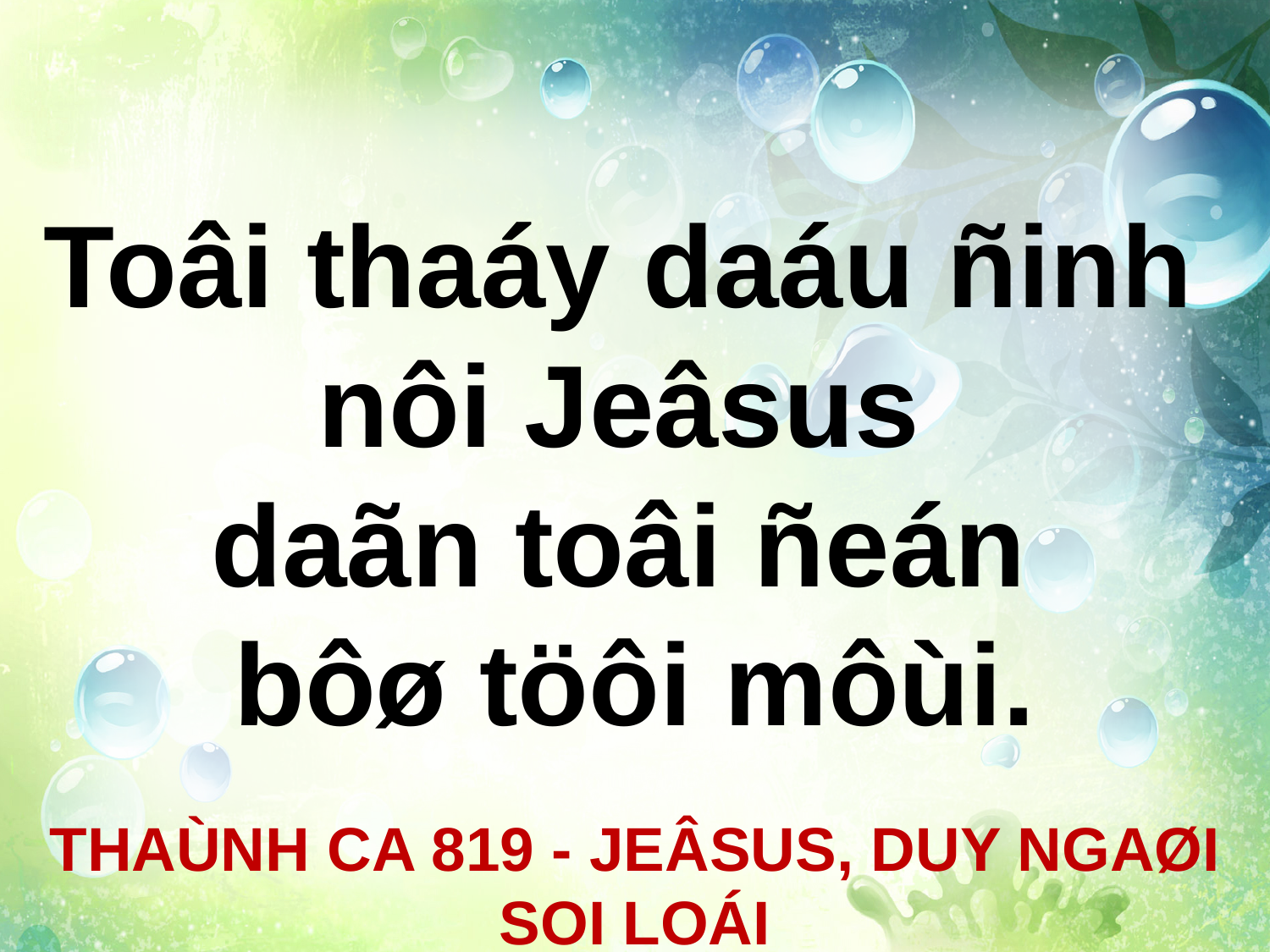

Toâi thaáy daáu ñinh
nôi Jeâsus
daãn toâi ñeán
bôø töôi môùi.
THAÙNH CA 819 - JEÂSUS, DUY NGAØI SOI LOÁI